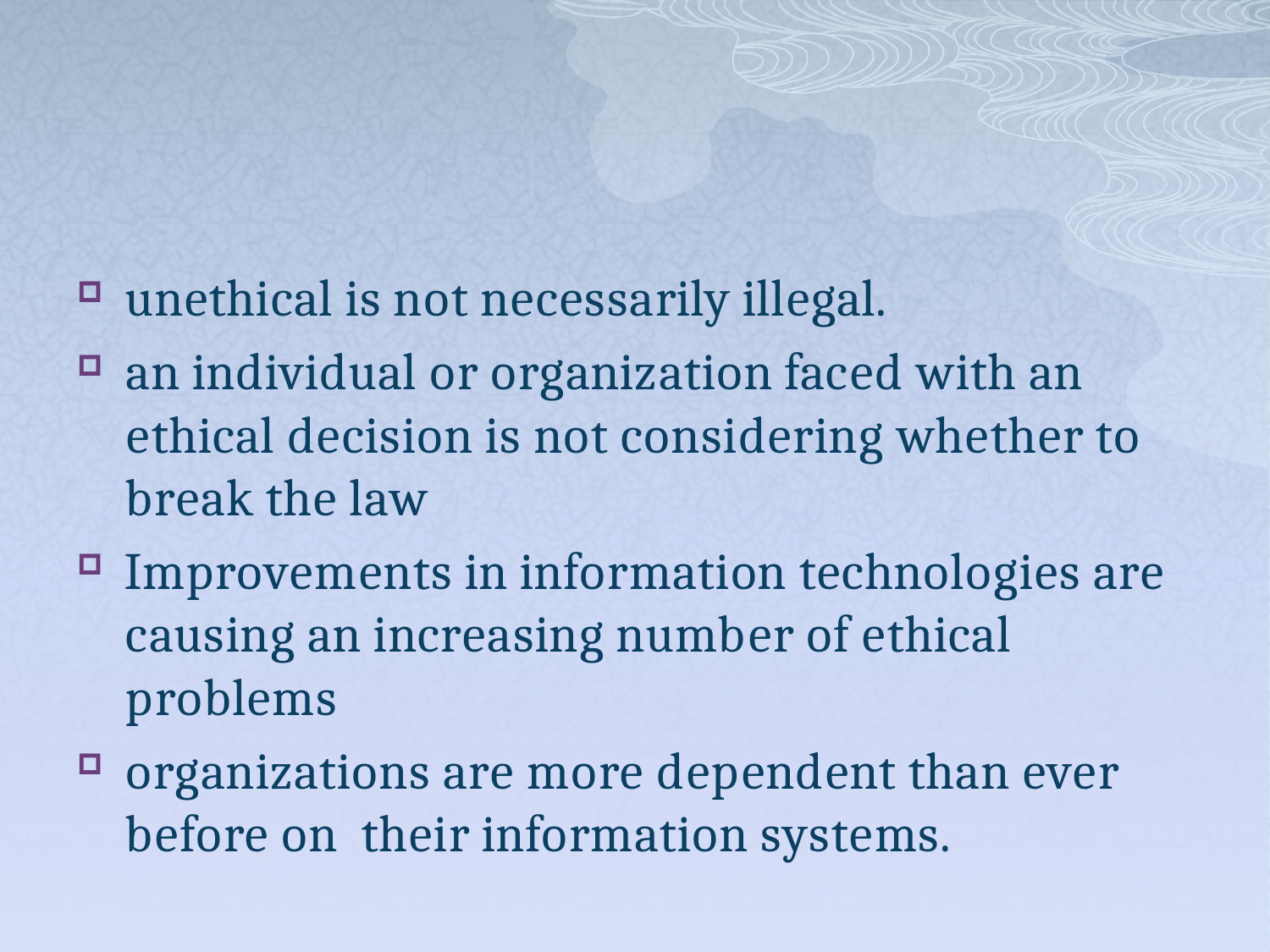

#
unethical is not necessarily illegal.
an individual or organization faced with an ethical decision is not considering whether to break the law
Improvements in information technologies are causing an increasing number of ethical problems
organizations are more dependent than ever before on  their information systems.